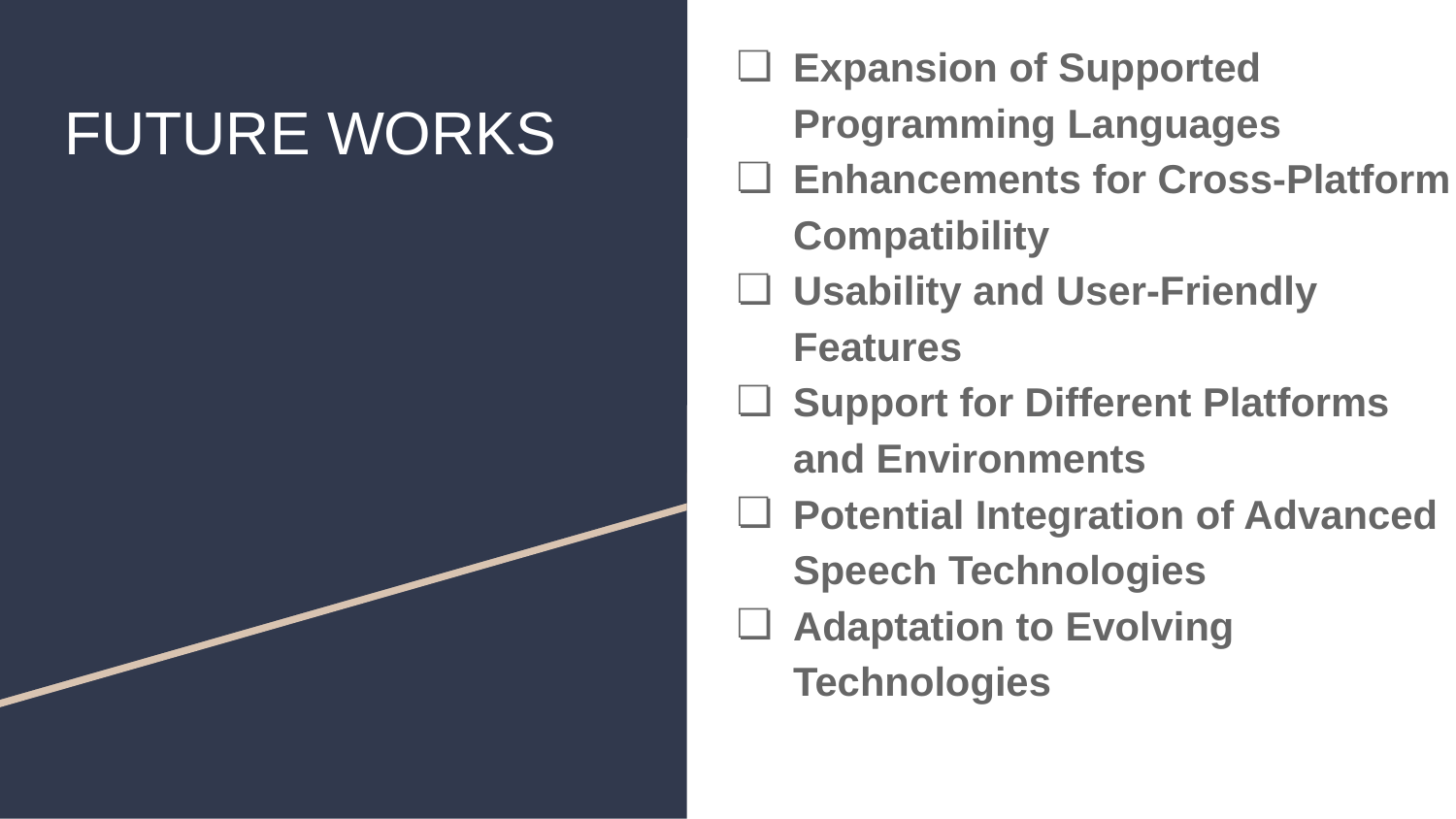

Expansion of Supported Programming Languages
Enhancements for Cross-Platform Compatibility
Usability and User-Friendly Features
Support for Different Platforms and Environments
Potential Integration of Advanced Speech Technologies
Adaptation to Evolving Technologies
# FUTURE WORKS